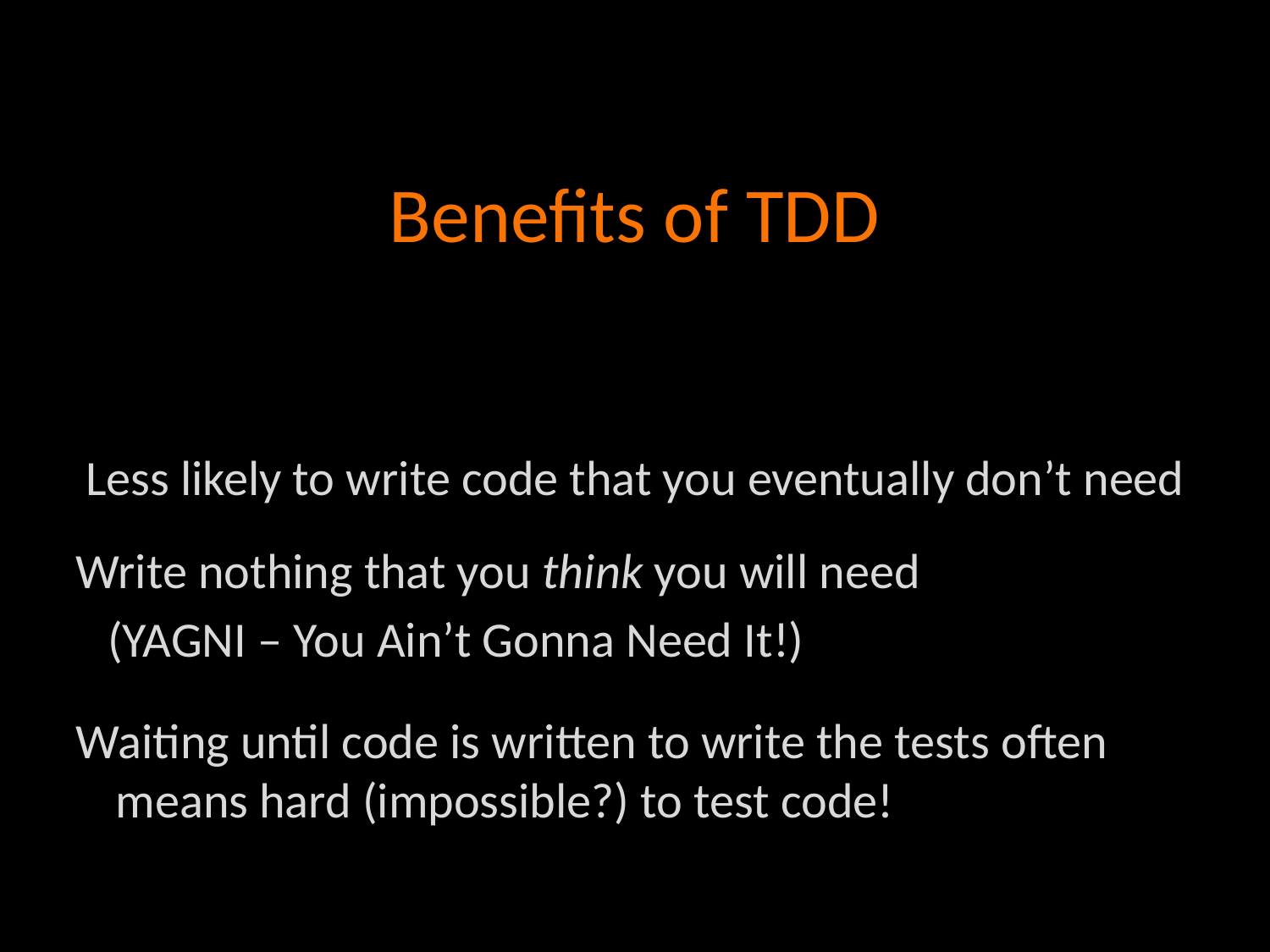

# Benefits of TDD
Less likely to write code that you eventually don’t need
Write nothing that you think you will need
	(YAGNI – You Ain’t Gonna Need It!)
Waiting until code is written to write the tests often means hard (impossible?) to test code!